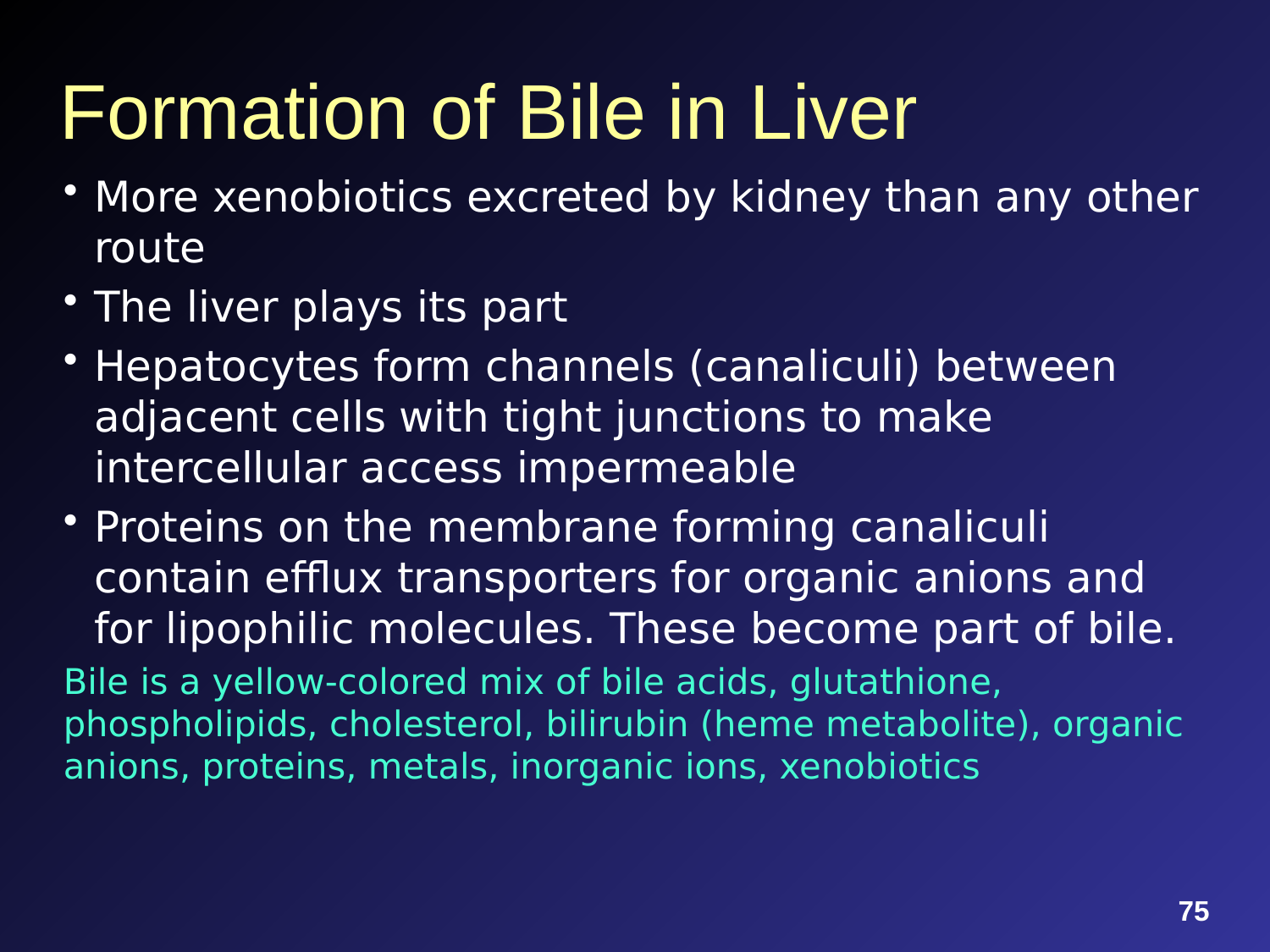

# Formation of Bile in Liver
More xenobiotics excreted by kidney than any other route
The liver plays its part
Hepatocytes form channels (canaliculi) between adjacent cells with tight junctions to make intercellular access impermeable
Proteins on the membrane forming canaliculi contain efflux transporters for organic anions and for lipophilic molecules. These become part of bile.
Bile is a yellow-colored mix of bile acids, glutathione, phospholipids, cholesterol, bilirubin (heme metabolite), organic anions, proteins, metals, inorganic ions, xenobiotics

75